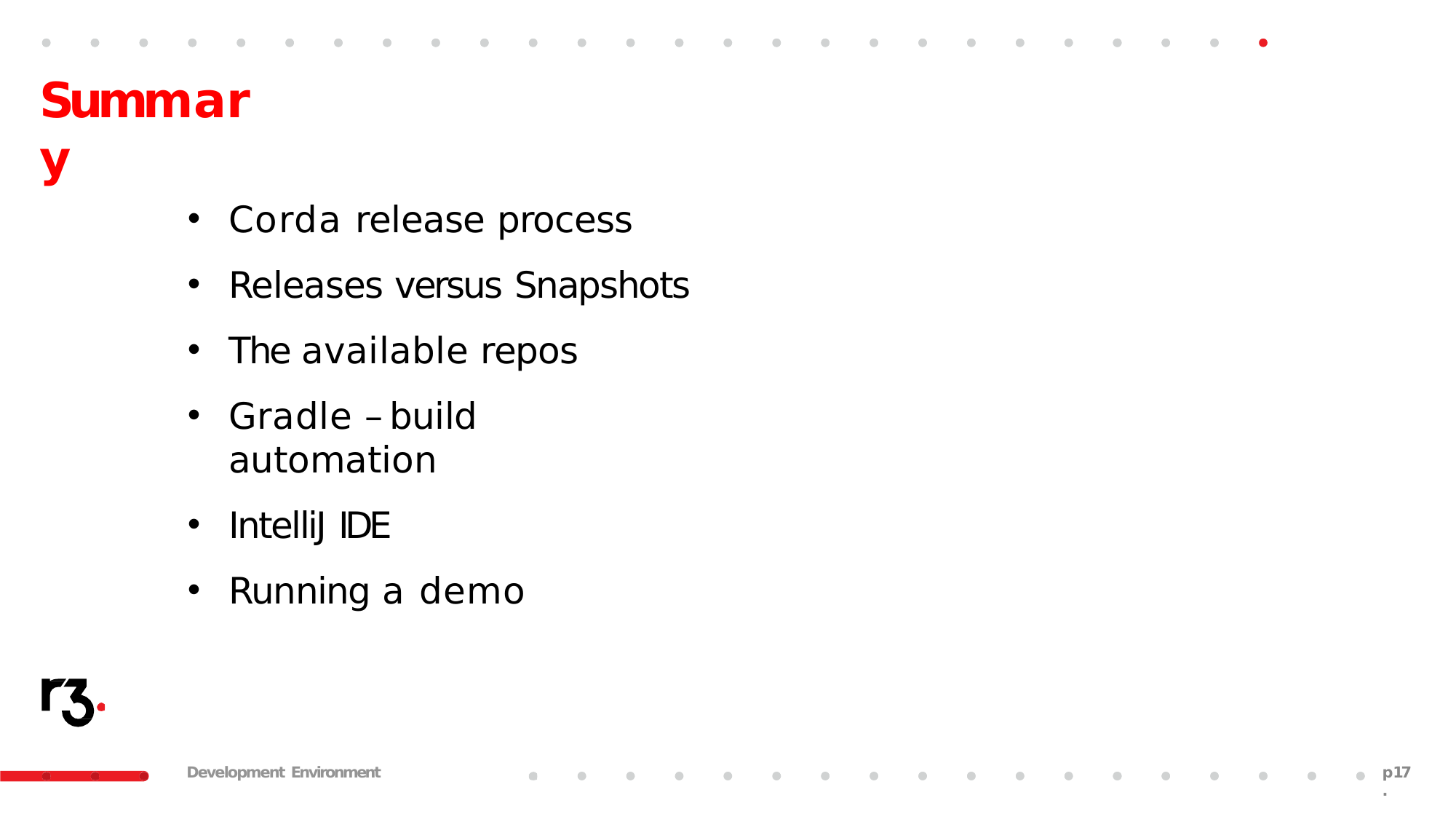

# Summary
Corda release process
Releases versus Snapshots
The available repos
Gradle – build automation
IntelliJ IDE
Running a demo
Development Environment
p17.